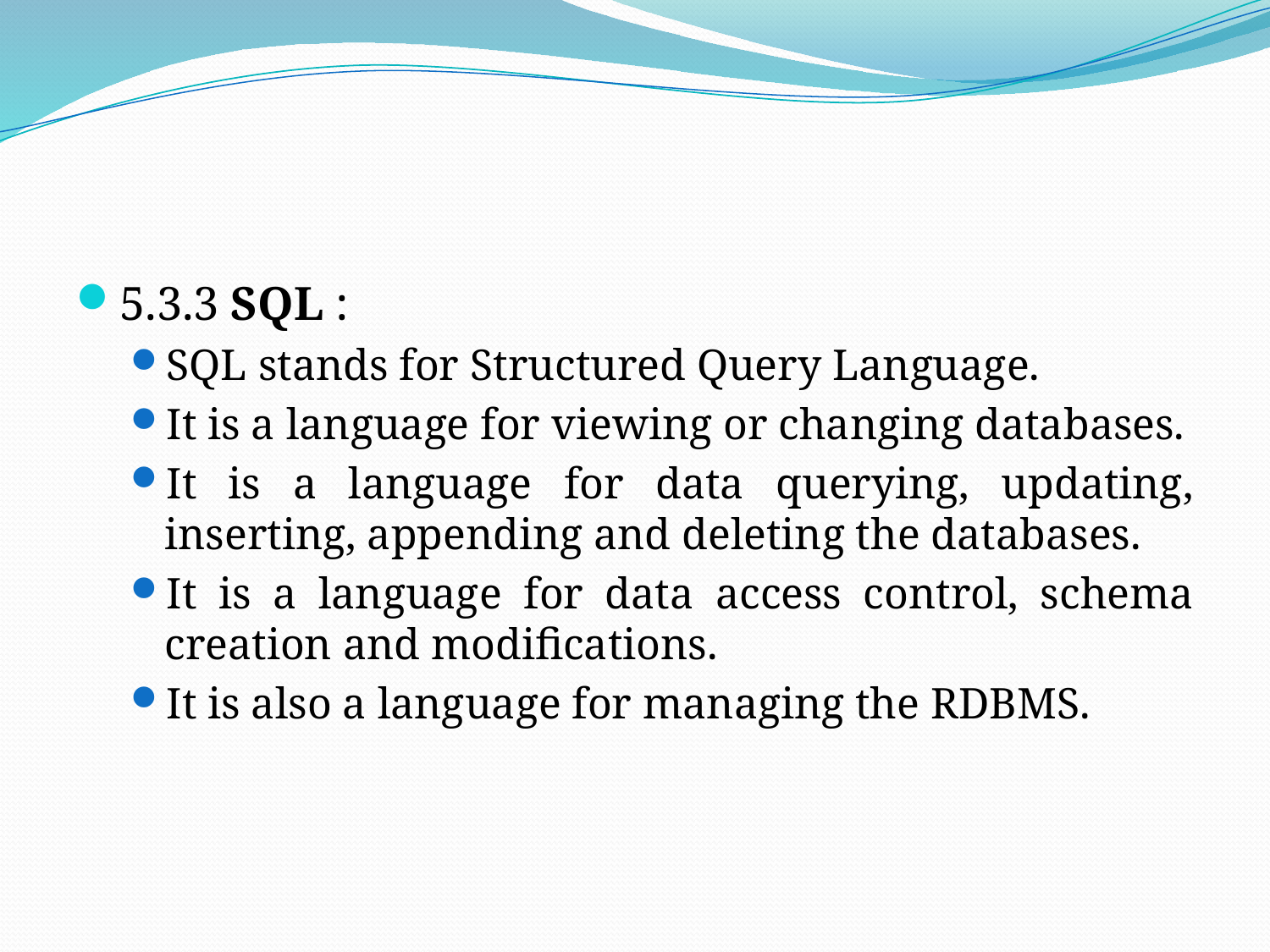

#
5.3.3 SQL :
SQL stands for Structured Query Language.
It is a language for viewing or changing databases.
It is a language for data querying, updating, inserting, appending and deleting the databases.
It is a language for data access control, schema creation and modifications.
It is also a language for managing the RDBMS.